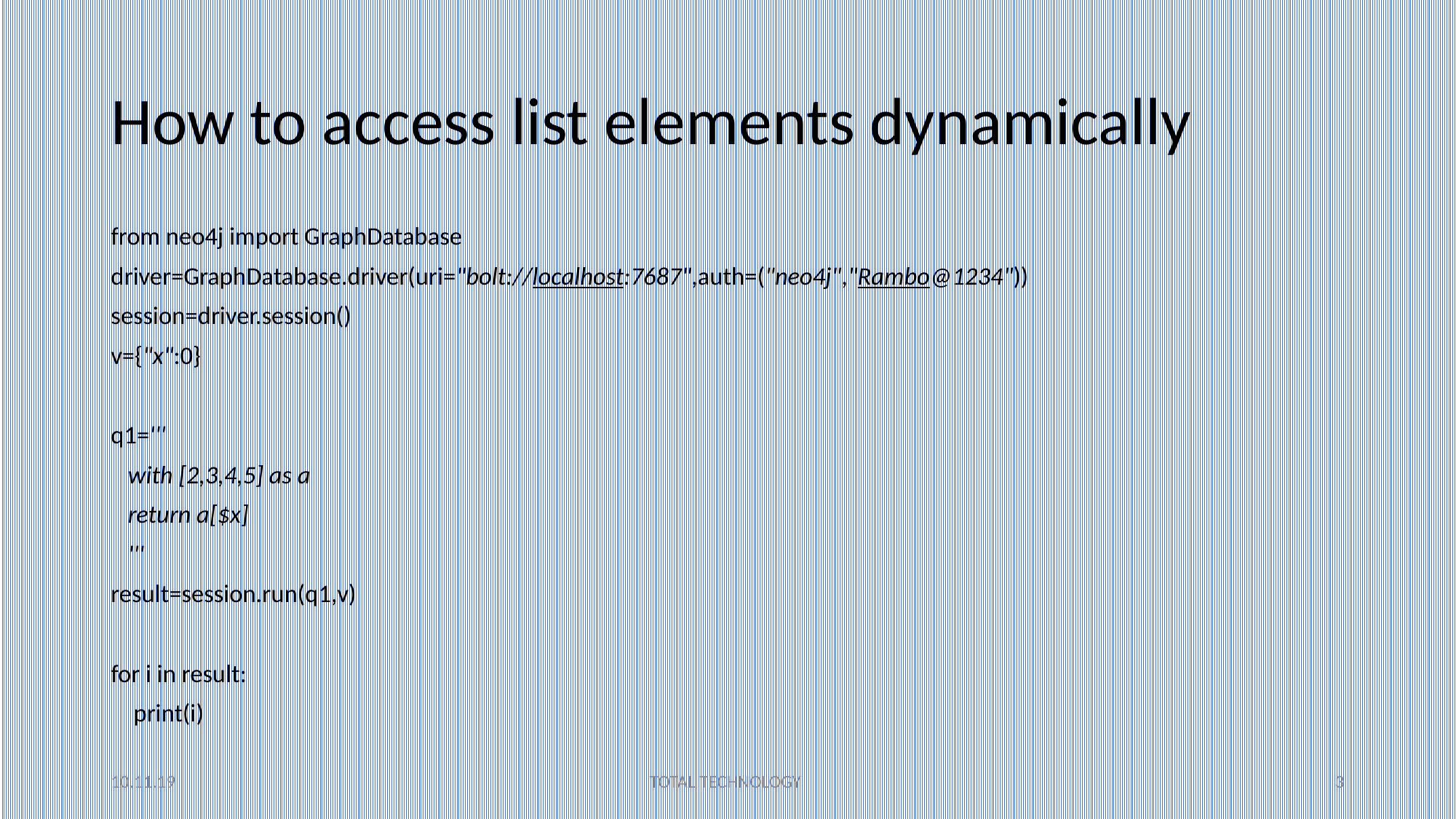

# How to access list elements dynamically
from neo4j import GraphDatabase
driver=GraphDatabase.driver(uri="bolt://localhost:7687",auth=("neo4j","Rambo@1234"))
session=driver.session()
v={"x":0}

q1='''
   with [2,3,4,5] as a
   return a[$x]
   '''
result=session.run(q1,v)

for i in result:
    print(i)

10.11.19
TOTAL TECHNOLOGY
3